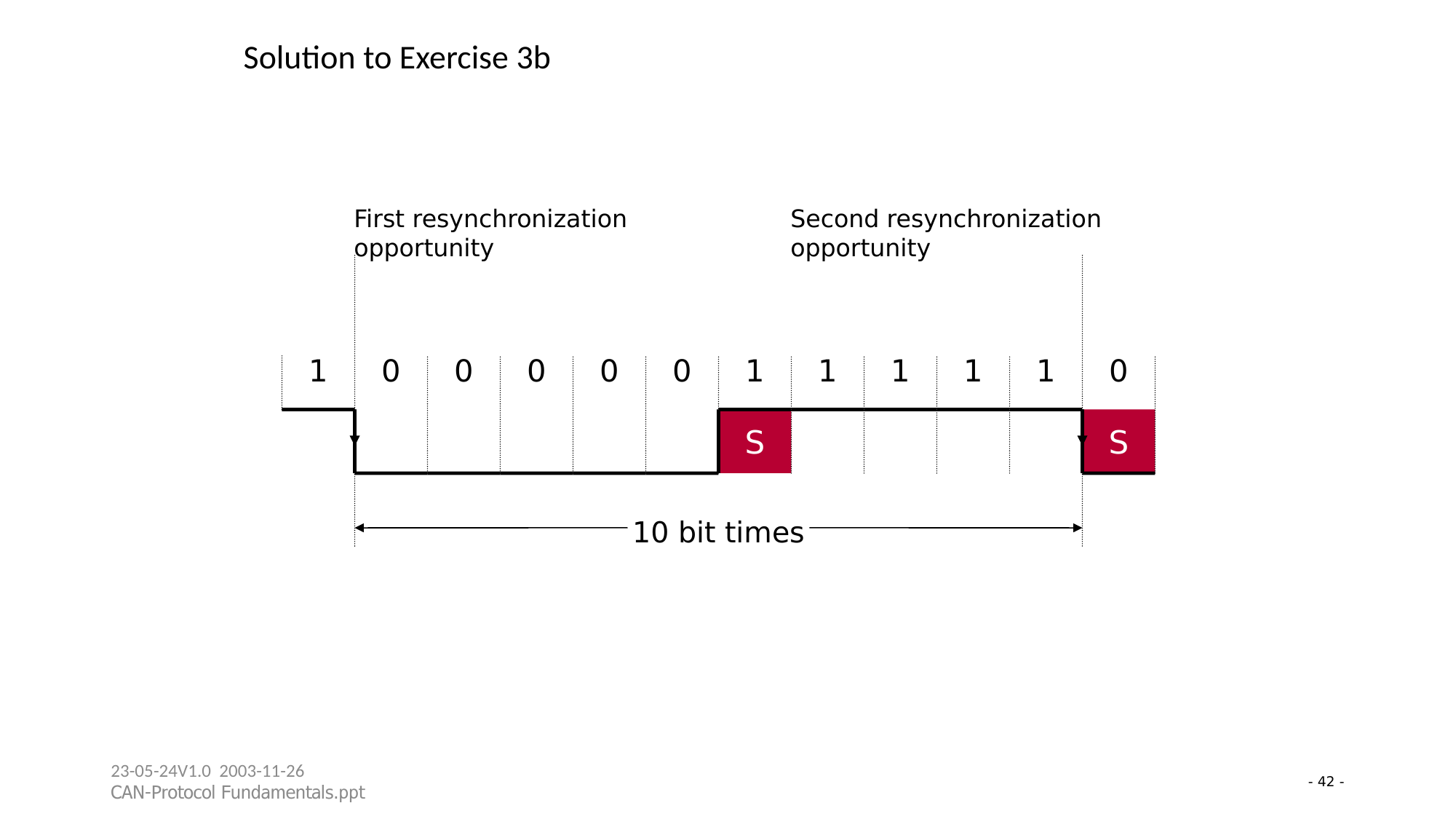

# Solution to Exercise 3b
First resynchronization opportunity
Second resynchronization opportunity

1
0
0
0
0
0
1
1
1
1
1
0

S

S

10 bit times

23-05-24V1.0  2003-11-26
CAN-Protocol Fundamentals.ppt
- 42 -